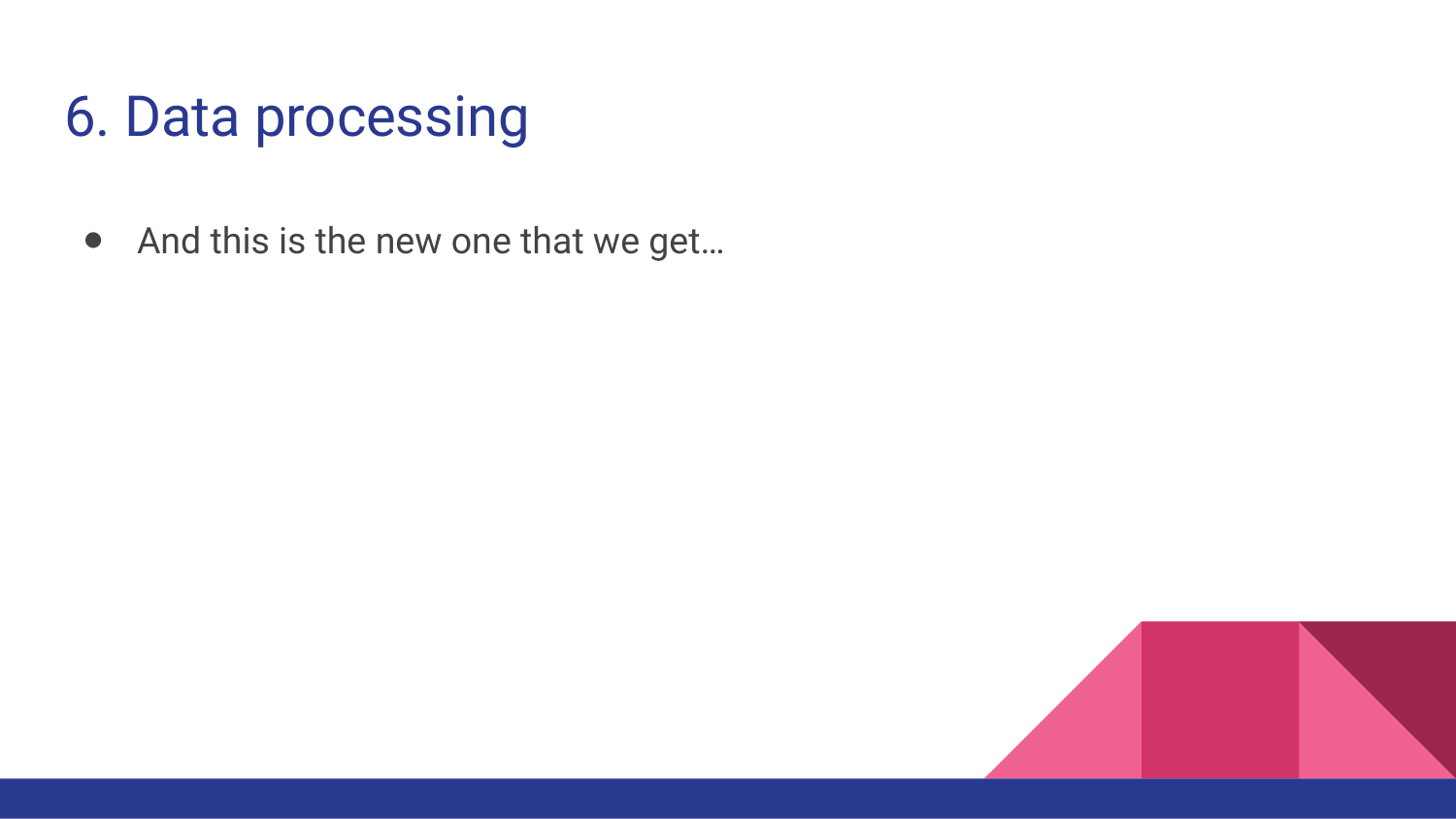

# 6. Data processing
And this is the new one that we get…